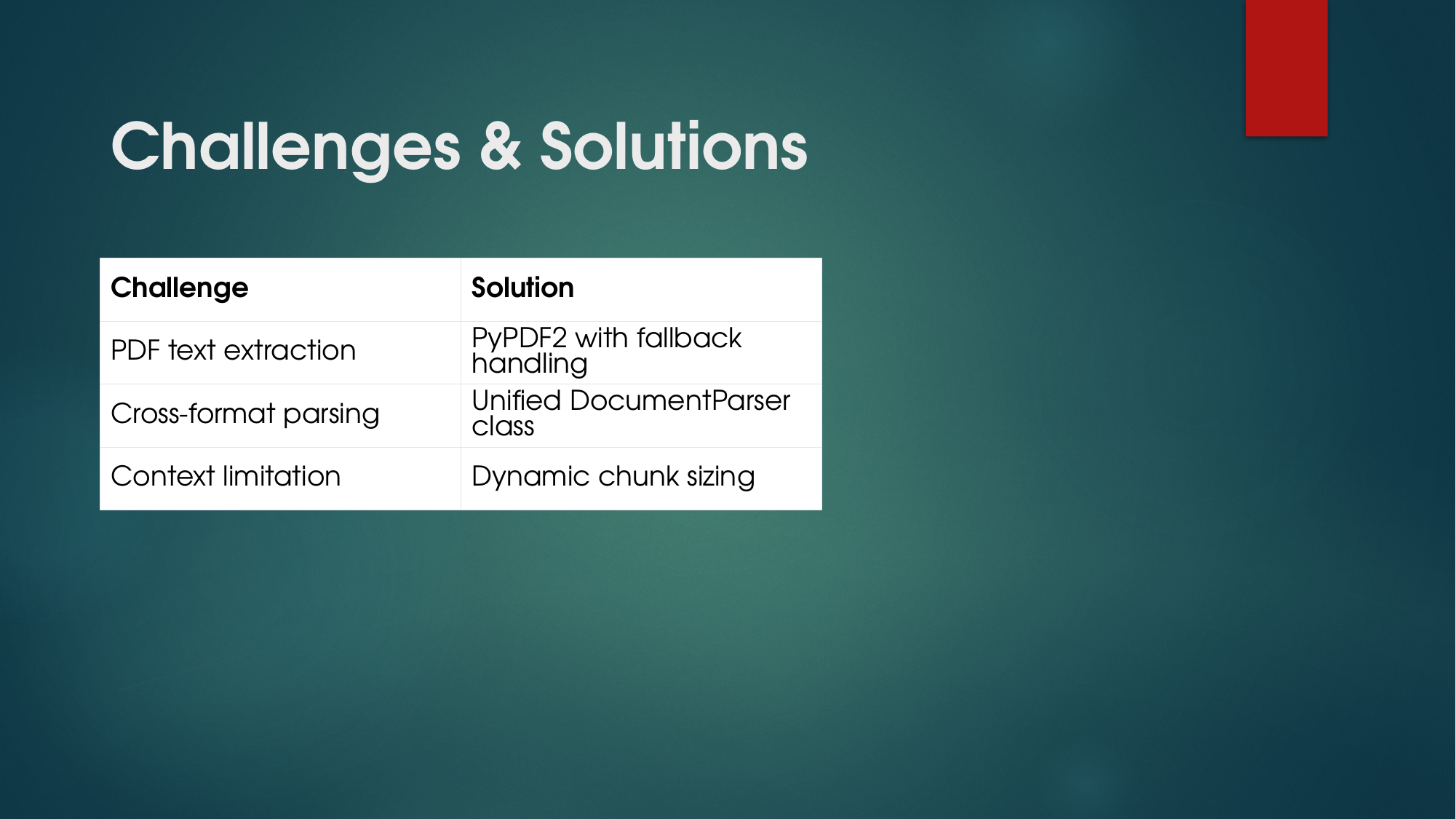

# Challenges & Solutions
| Challenge | Solution |
| --- | --- |
| PDF text extraction | PyPDF2 with fallback handling |
| Cross-format parsing | Unified DocumentParser class |
| Context limitation | Dynamic chunk sizing |